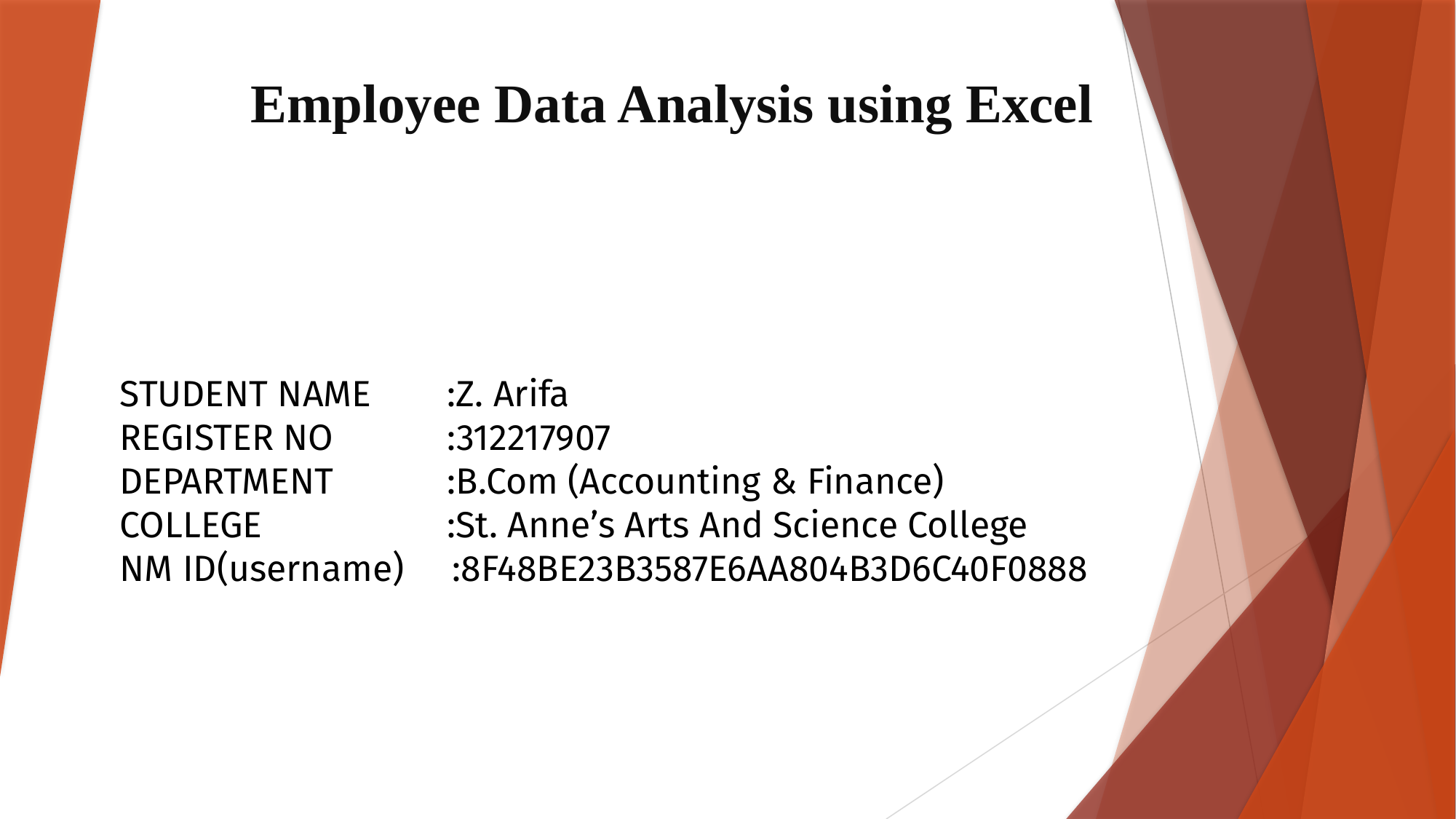

# Employee Data Analysis using Excel
STUDENT NAME	:Z. Arifa
REGISTER NO		:312217907
DEPARTMENT		:B.Com (Accounting & Finance)
COLLEGE		:St. Anne’s Arts And Science College
NM ID(username)     :8F48BE23B3587E6AA804B3D6C40F0888
1